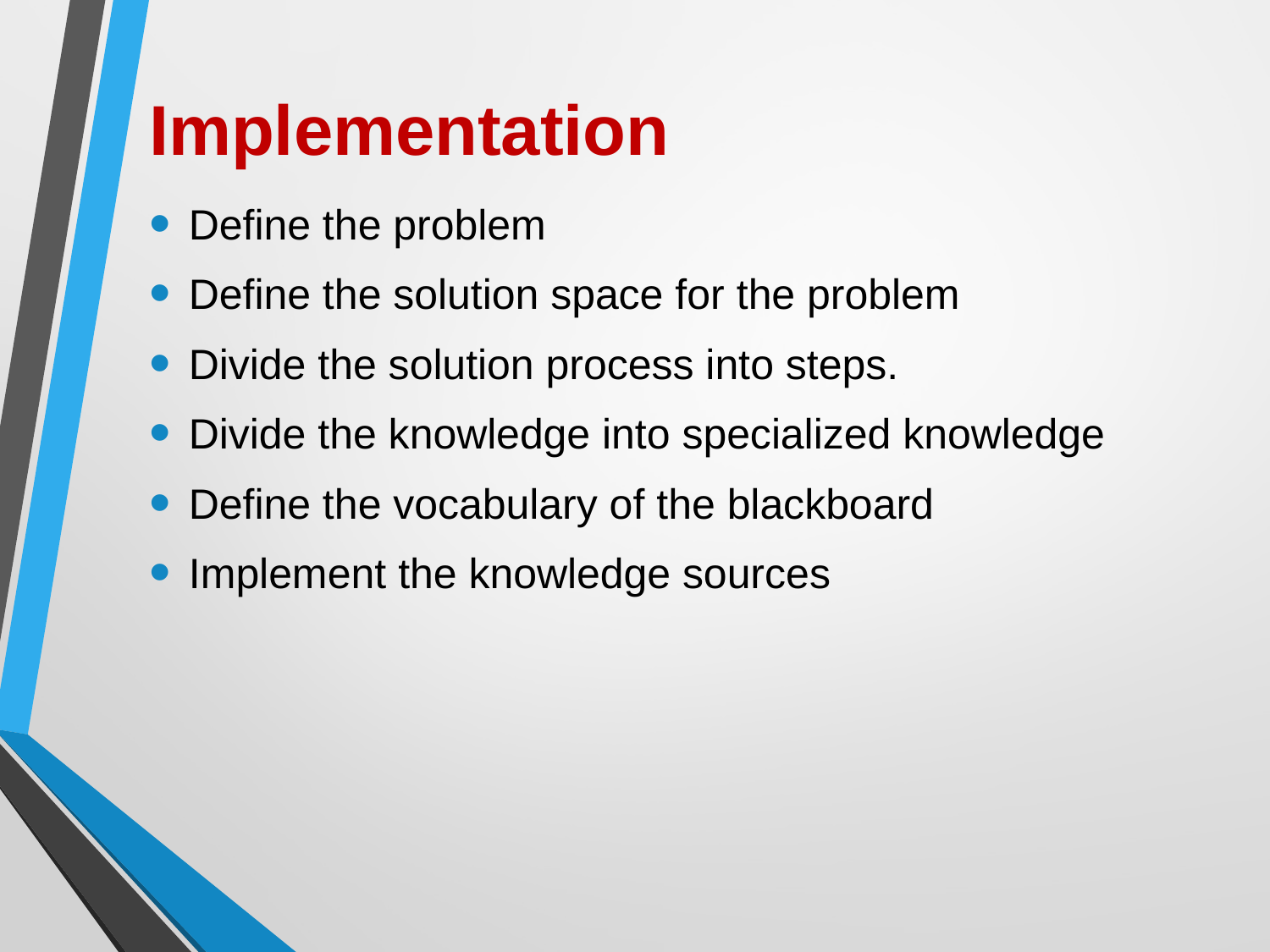

# Implementation
Define the problem
Define the solution space for the problem
Divide the solution process into steps.
Divide the knowledge into specialized knowledge
Define the vocabulary of the blackboard
Implement the knowledge sources